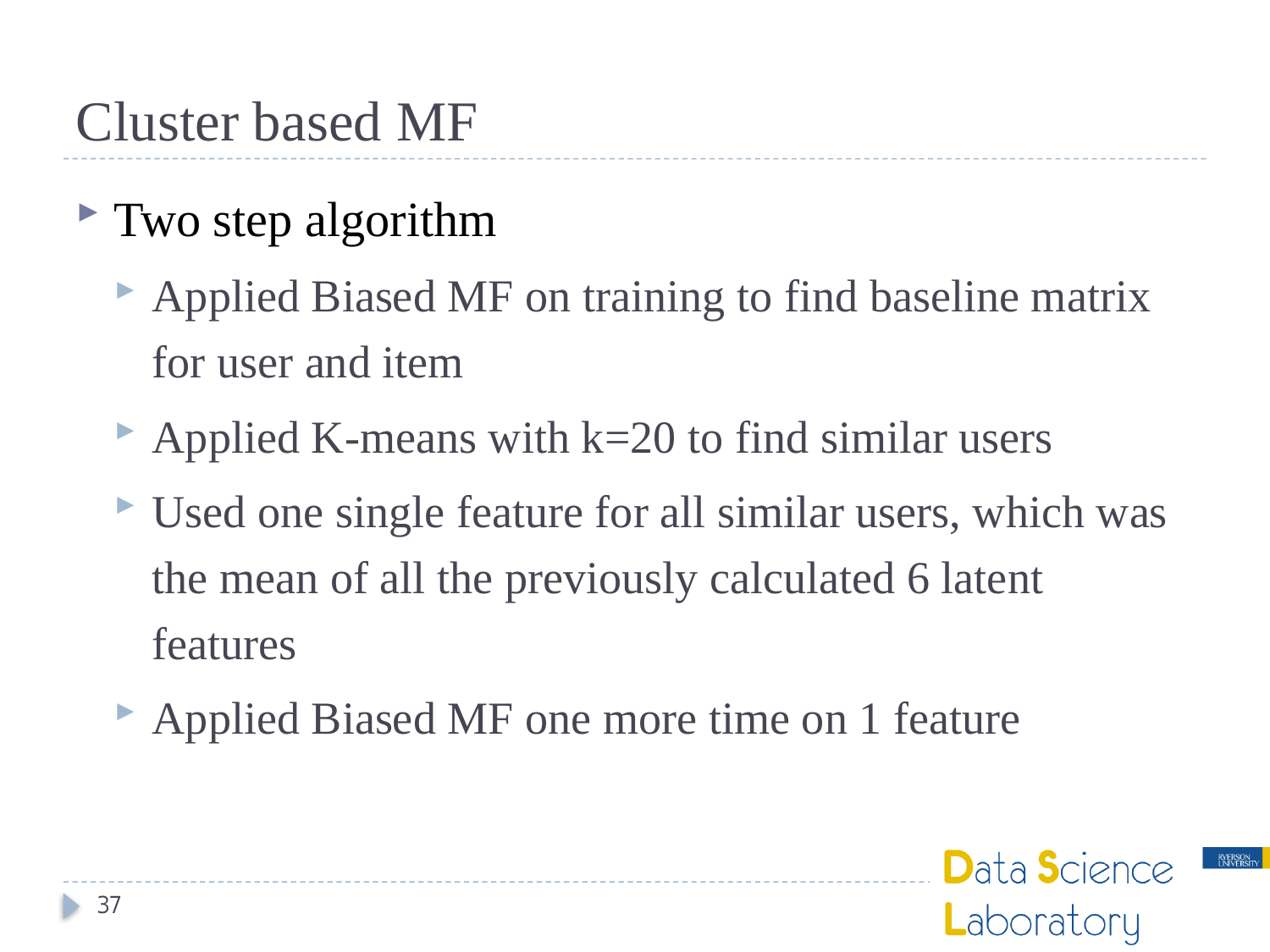

# Cluster based MF
Two step algorithm
Applied Biased MF on training to find baseline matrix for user and item
Applied K-means with k=20 to find similar users
Used one single feature for all similar users, which was the mean of all the previously calculated 6 latent features
Applied Biased MF one more time on 1 feature

37